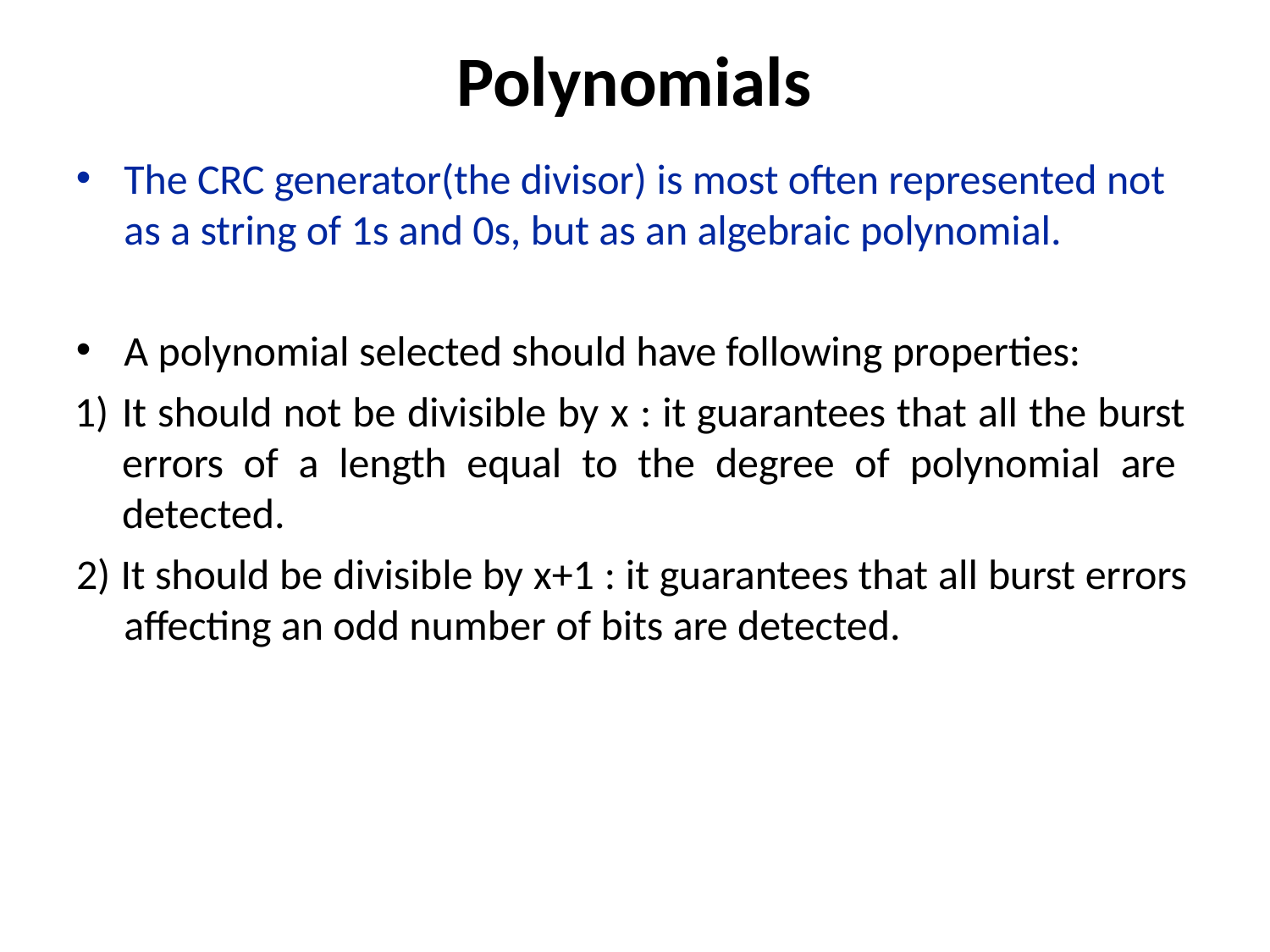

# Polynomials
The CRC generator(the divisor) is most often represented not
as a string of 1s and 0s, but as an algebraic polynomial.

A polynomial selected should have following properties:
It should not be divisible by x : it guarantees that all the burst  errors of a length equal to the degree of polynomial are  detected.
It should be divisible by x+1 : it guarantees that all burst errors
affecting an odd number of bits are detected.